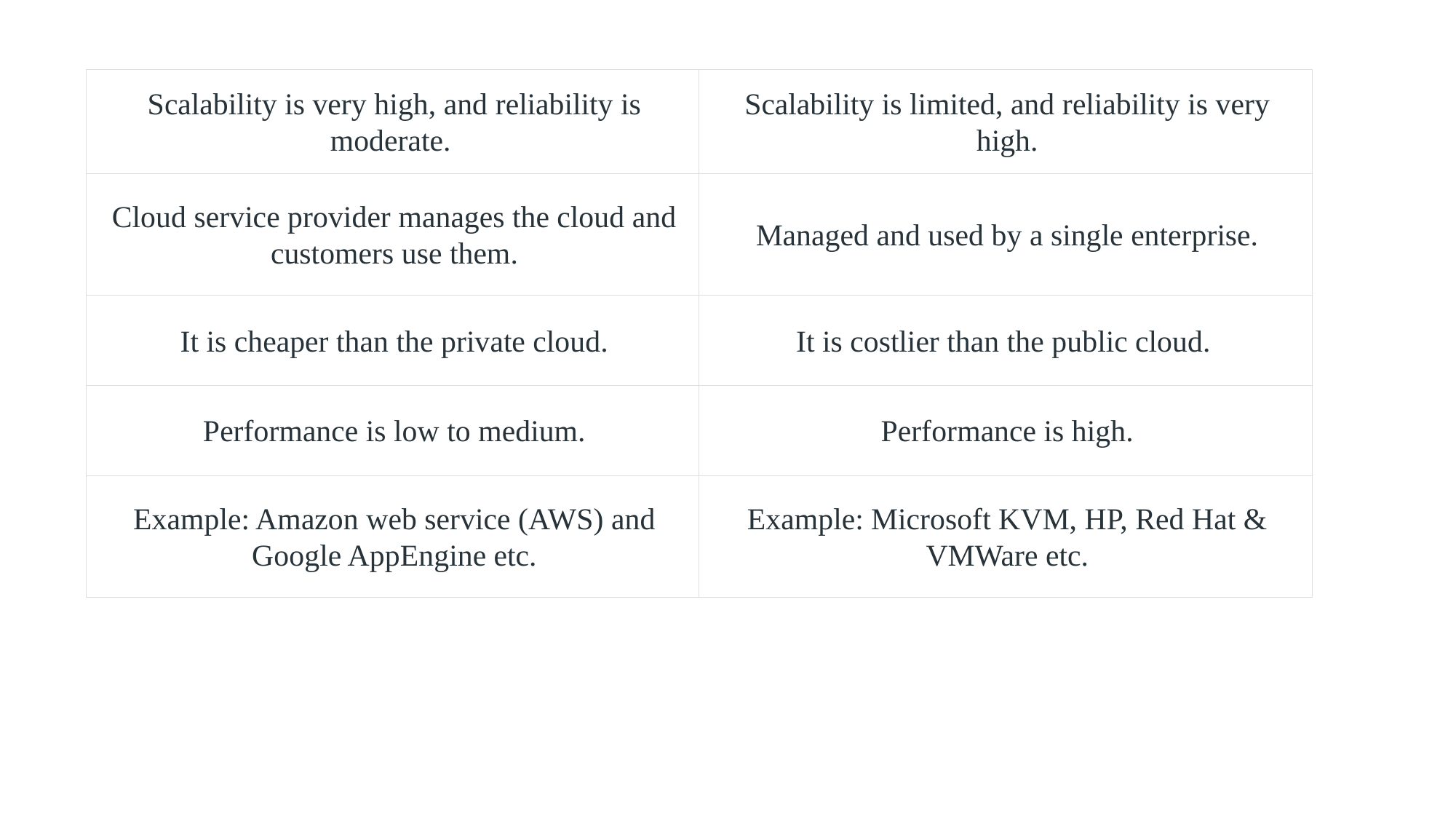

| Scalability is very high, and reliability is moderate. | Scalability is limited, and reliability is very high. |
| --- | --- |
| Cloud service provider manages the cloud and customers use them. | Managed and used by a single enterprise. |
| It is cheaper than the private cloud. | It is costlier than the public cloud. |
| Performance is low to medium. | Performance is high. |
| Example: Amazon web service (AWS) and Google AppEngine etc. | Example: Microsoft KVM, HP, Red Hat & VMWare etc. |